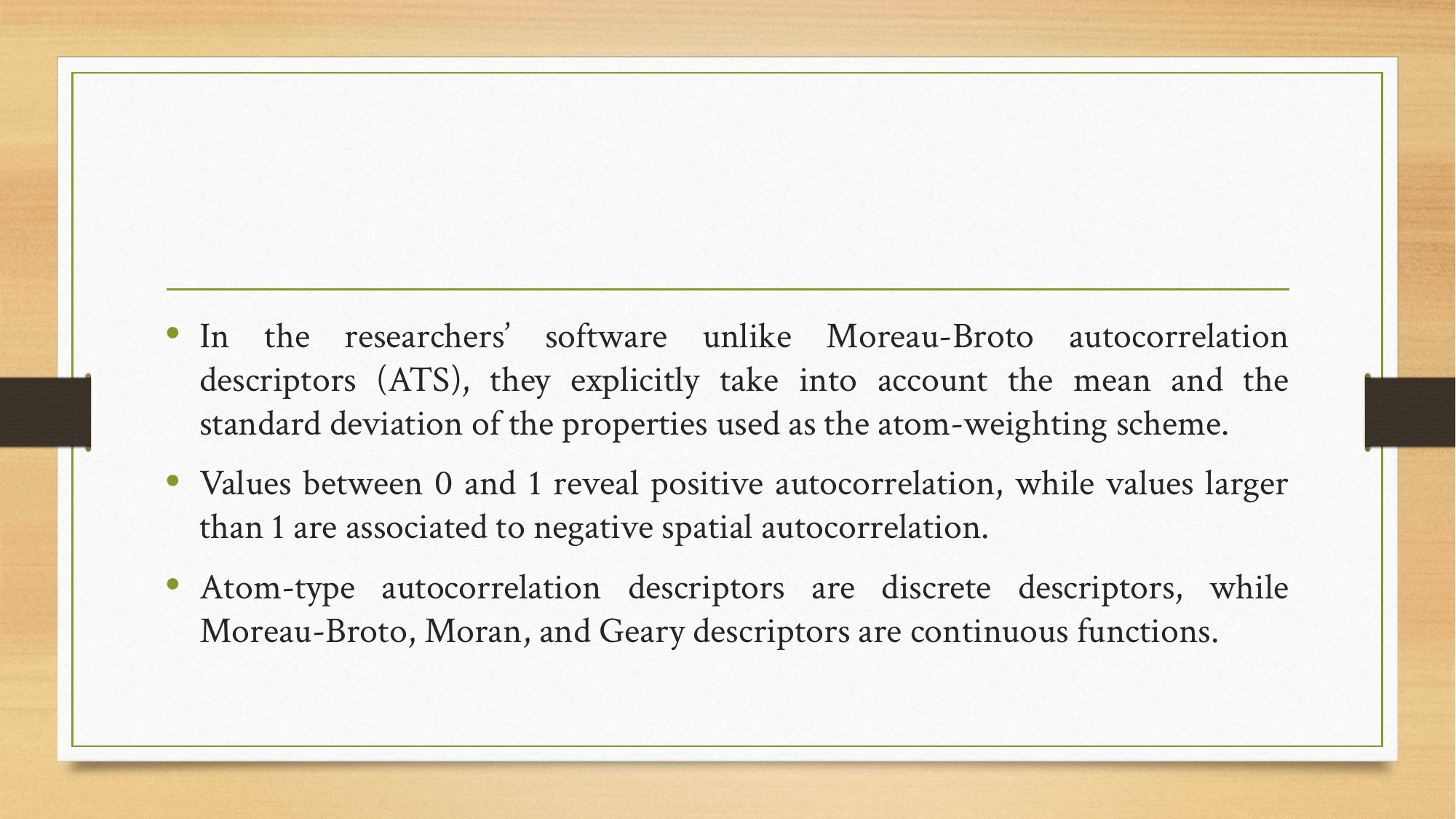

#
In the researchers’ software unlike Moreau-Broto autocorrelation descriptors (ATS), they explicitly take into account the mean and the standard deviation of the properties used as the atom-weighting scheme.
Values between 0 and 1 reveal positive autocorrelation, while values larger than 1 are associated to negative spatial autocorrelation.
Atom-type autocorrelation descriptors are discrete descriptors, while Moreau-Broto, Moran, and Geary descriptors are continuous functions.